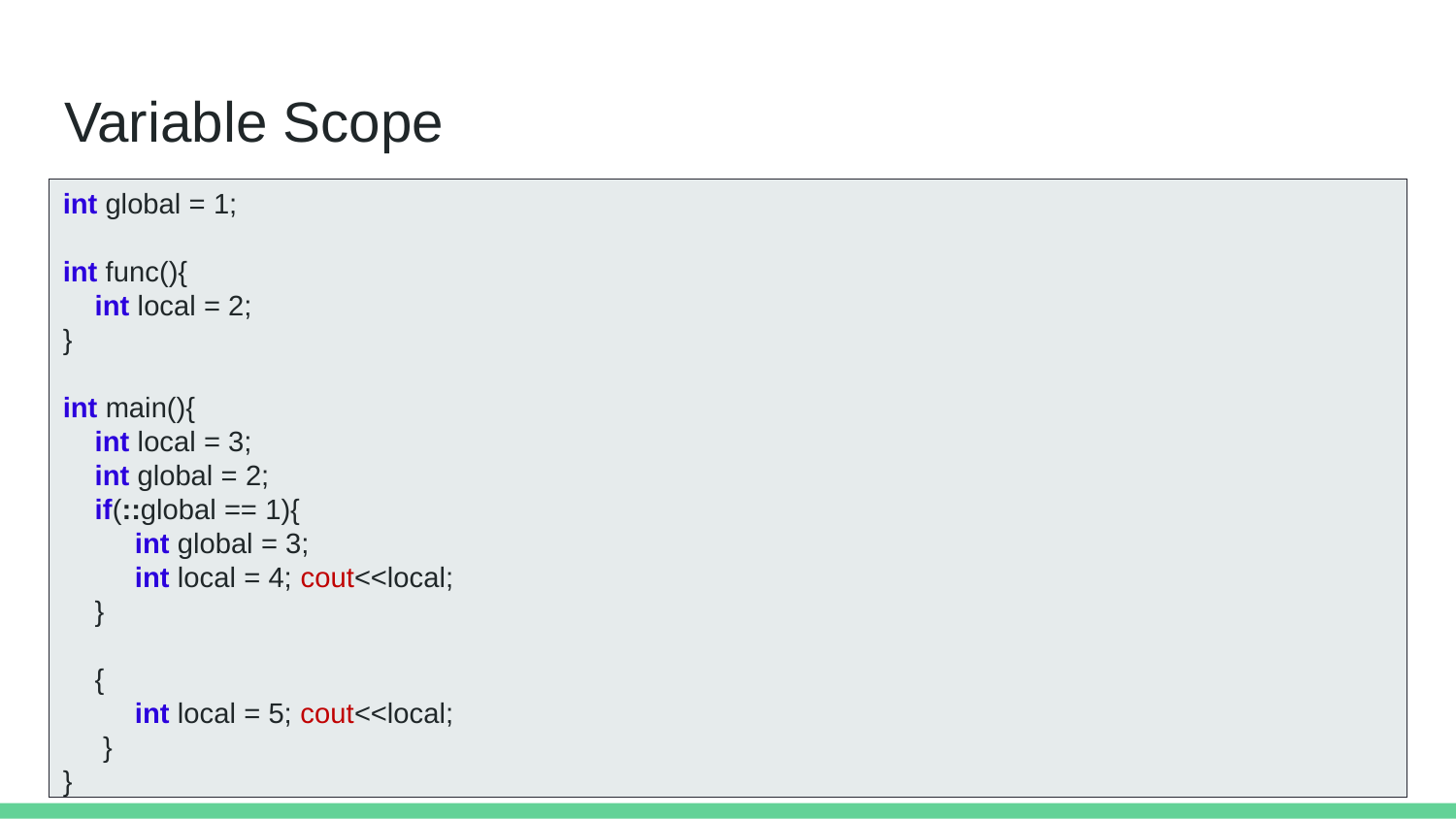

# Variable Scope
int global = 1;

int func(){
    int local = 2;
}

int main(){
    int local = 3;
    int global = 2;
    if(::global == 1){
         int global = 3;
         int local = 4; cout<<local;
    }

    {
         int local = 5; cout<<local;
     }
}